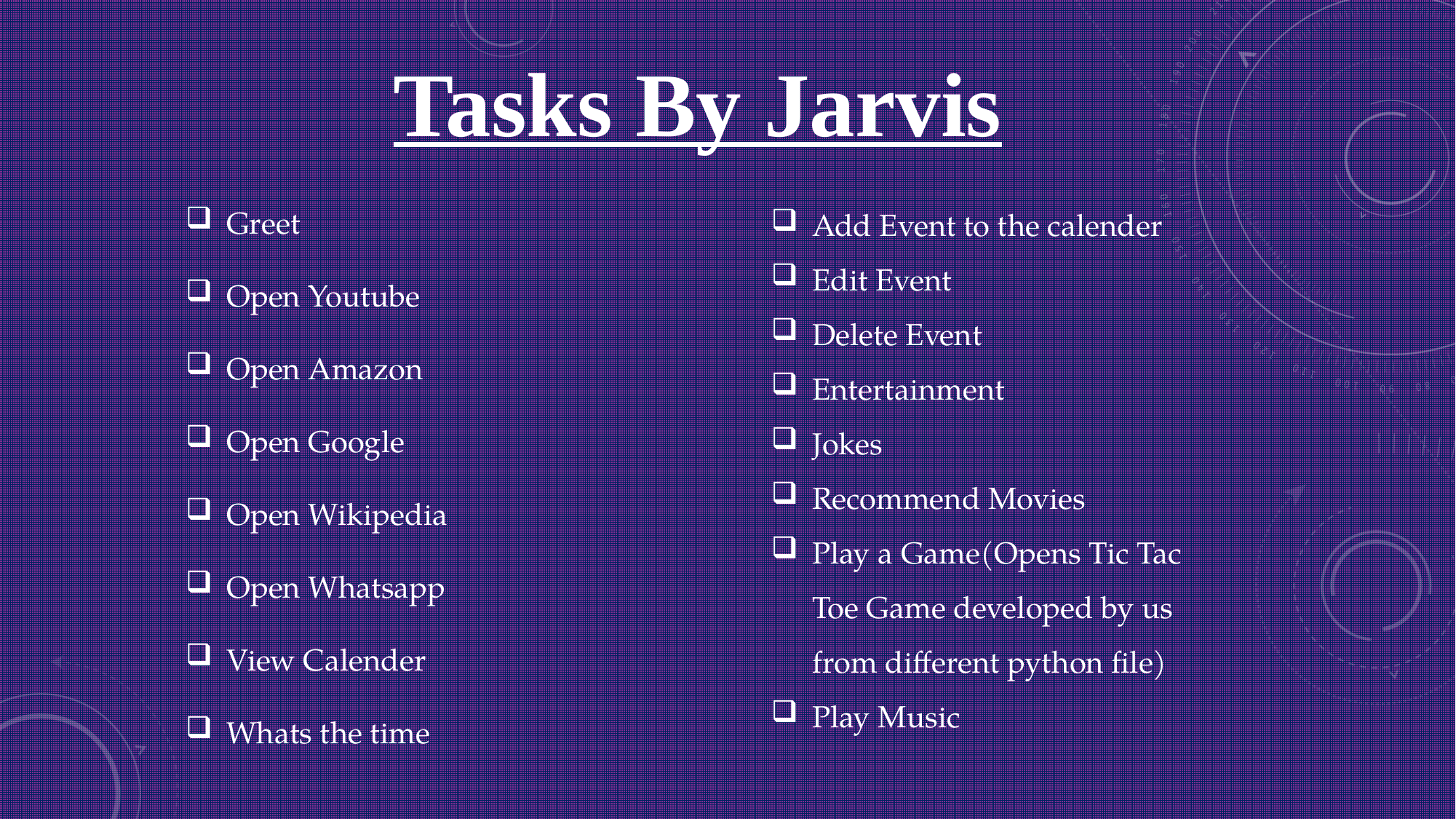

Tasks By Jarvis
Greet
Open Youtube
Open Amazon
Open Google
Open Wikipedia
Open Whatsapp
View Calender
Whats the time
Add Event to the calender
Edit Event
Delete Event
Entertainment
Jokes
Recommend Movies
Play a Game(Opens Tic Tac Toe Game developed by us from different python file)
Play Music